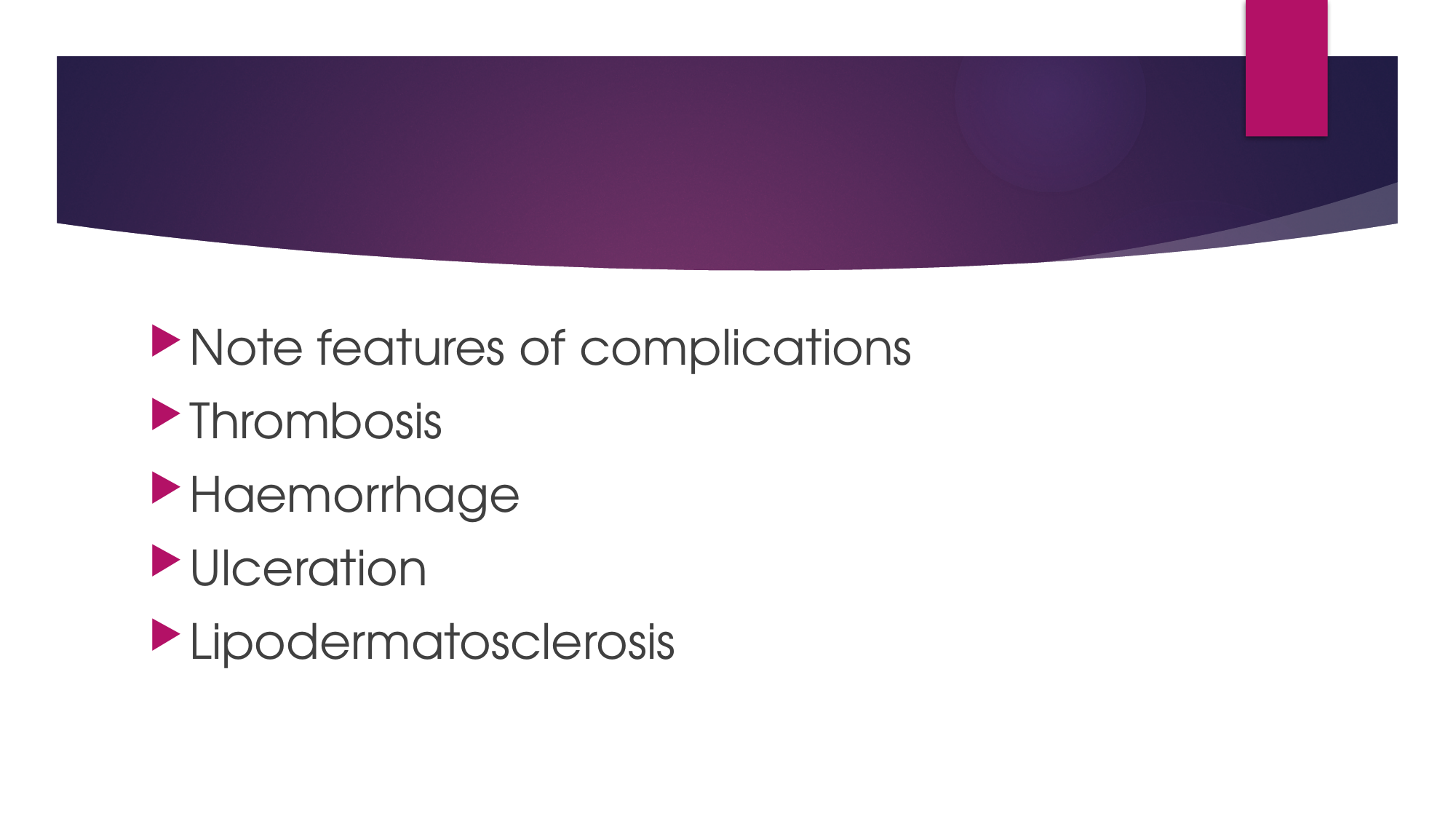

#
Note features of complications
Thrombosis
Haemorrhage
Ulceration
Lipodermatosclerosis